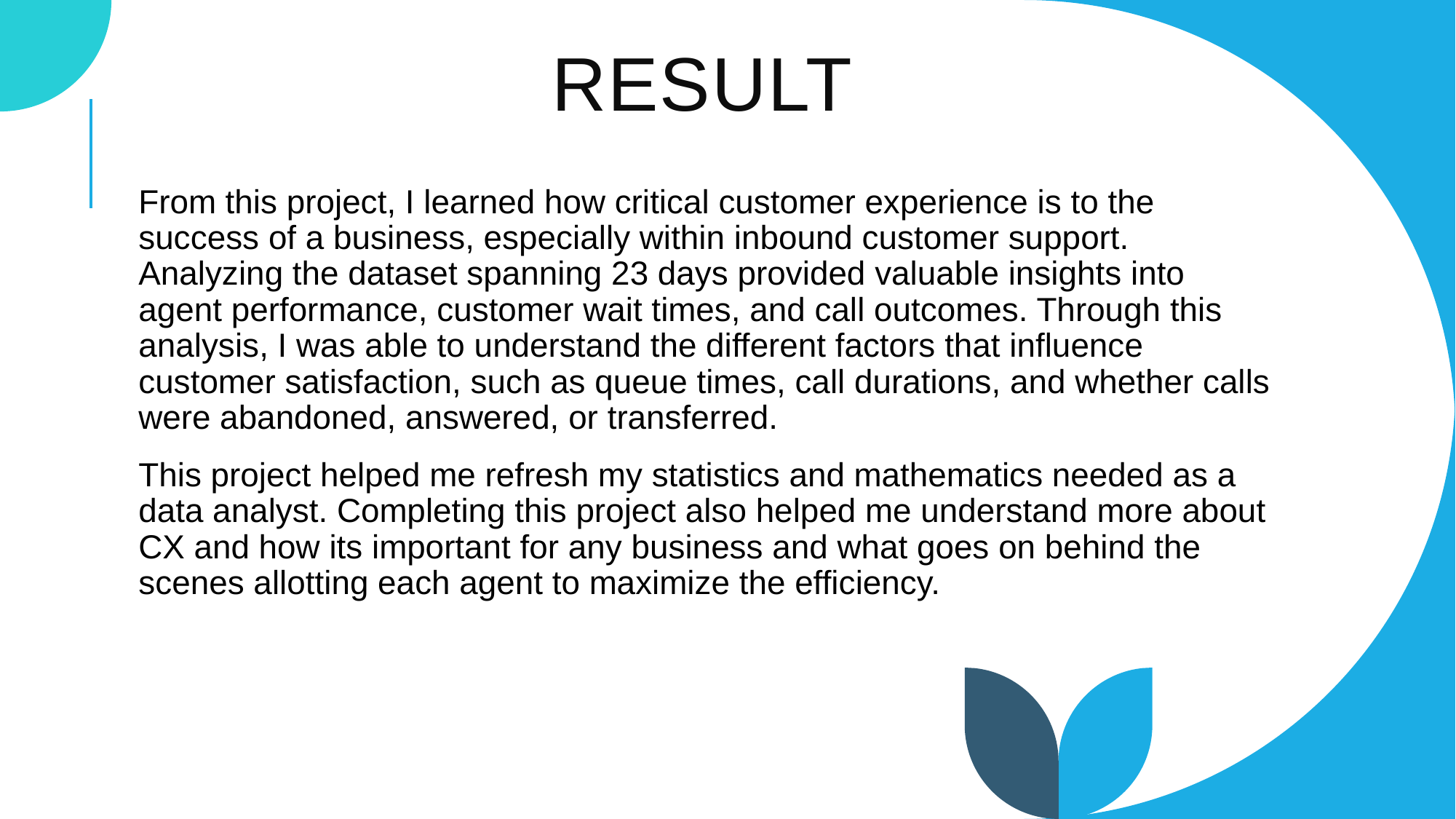

# RESULT
From this project, I learned how critical customer experience is to the success of a business, especially within inbound customer support. Analyzing the dataset spanning 23 days provided valuable insights into agent performance, customer wait times, and call outcomes. Through this analysis, I was able to understand the different factors that influence customer satisfaction, such as queue times, call durations, and whether calls were abandoned, answered, or transferred.
This project helped me refresh my statistics and mathematics needed as a data analyst. Completing this project also helped me understand more about CX and how its important for any business and what goes on behind the scenes allotting each agent to maximize the efficiency.